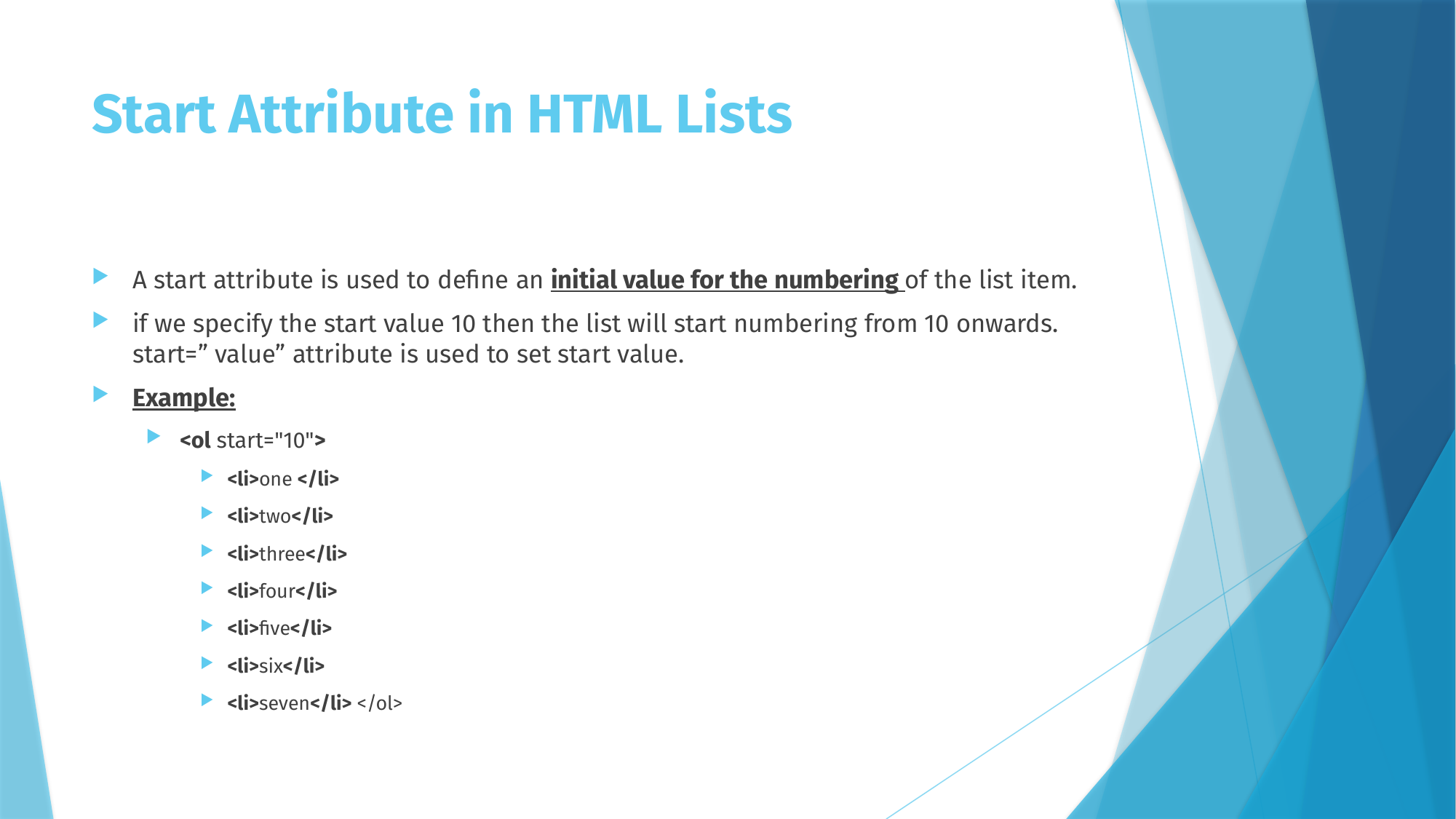

# Start Attribute in HTML Lists
A start attribute is used to define an initial value for the numbering of the list item.
if we specify the start value 10 then the list will start numbering from 10 onwards. start=” value” attribute is used to set start value.
Example:
<ol start="10">
<li>one </li>
<li>two</li>
<li>three</li>
<li>four</li>
<li>five</li>
<li>six</li>
<li>seven</li> </ol>